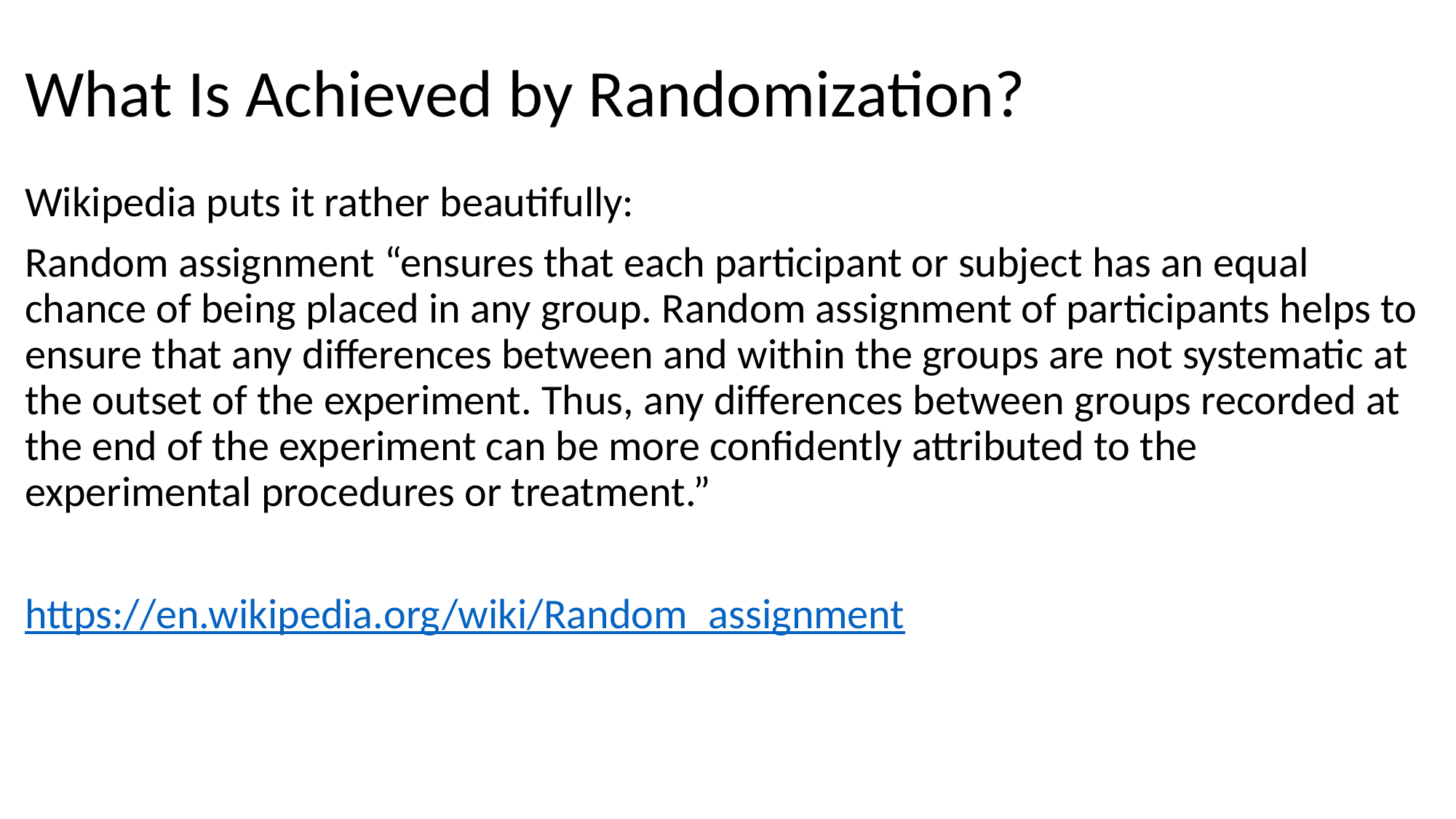

# What Is Achieved by Randomization?
Wikipedia puts it rather beautifully:
Random assignment “ensures that each participant or subject has an equal chance of being placed in any group. Random assignment of participants helps to ensure that any differences between and within the groups are not systematic at the outset of the experiment. Thus, any differences between groups recorded at the end of the experiment can be more confidently attributed to the experimental procedures or treatment.”

https://en.wikipedia.org/wiki/Random_assignment